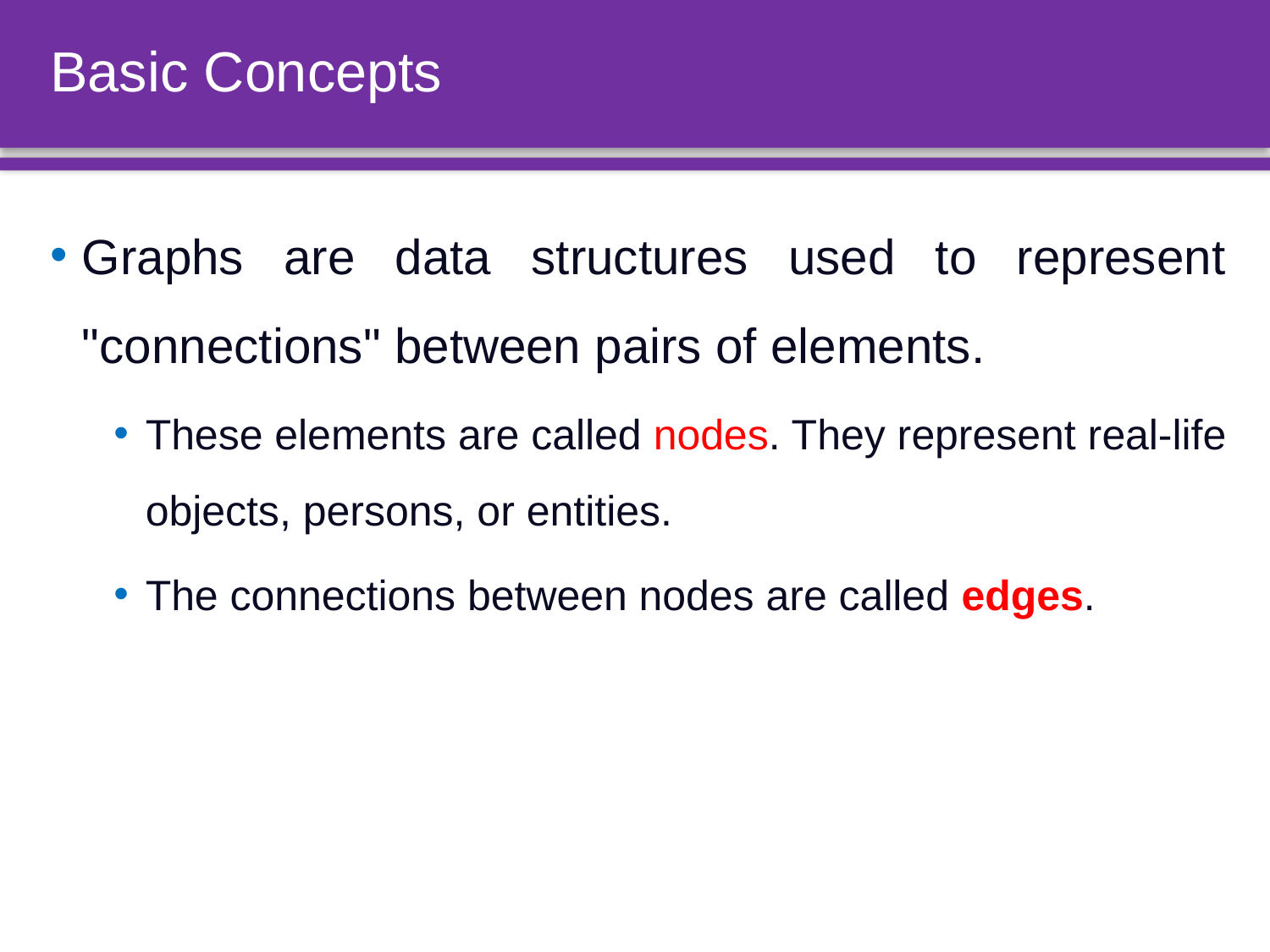

# Basic Concepts
Graphs are data structures used to represent "connections" between pairs of elements.
These elements are called nodes. They represent real-life objects, persons, or entities.
The connections between nodes are called edges.